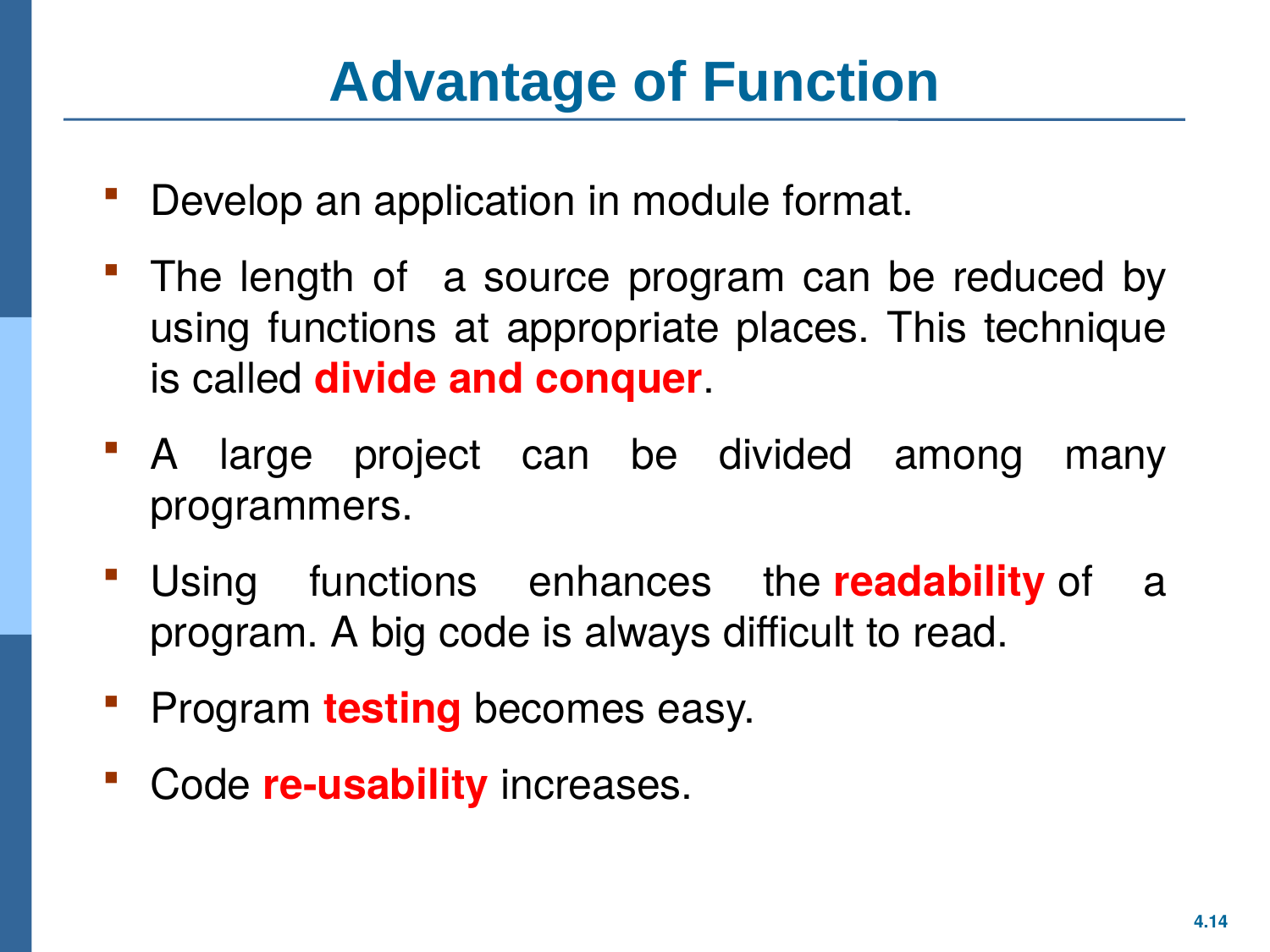

# Advantage of Function
Develop an application in module format.
The length of  a source program can be reduced by using functions at appropriate places. This technique is called divide and conquer.
A large project can be divided among many programmers.
Using functions enhances the readability of a program. A big code is always difficult to read.
Program testing becomes easy.
Code re-usability increases.